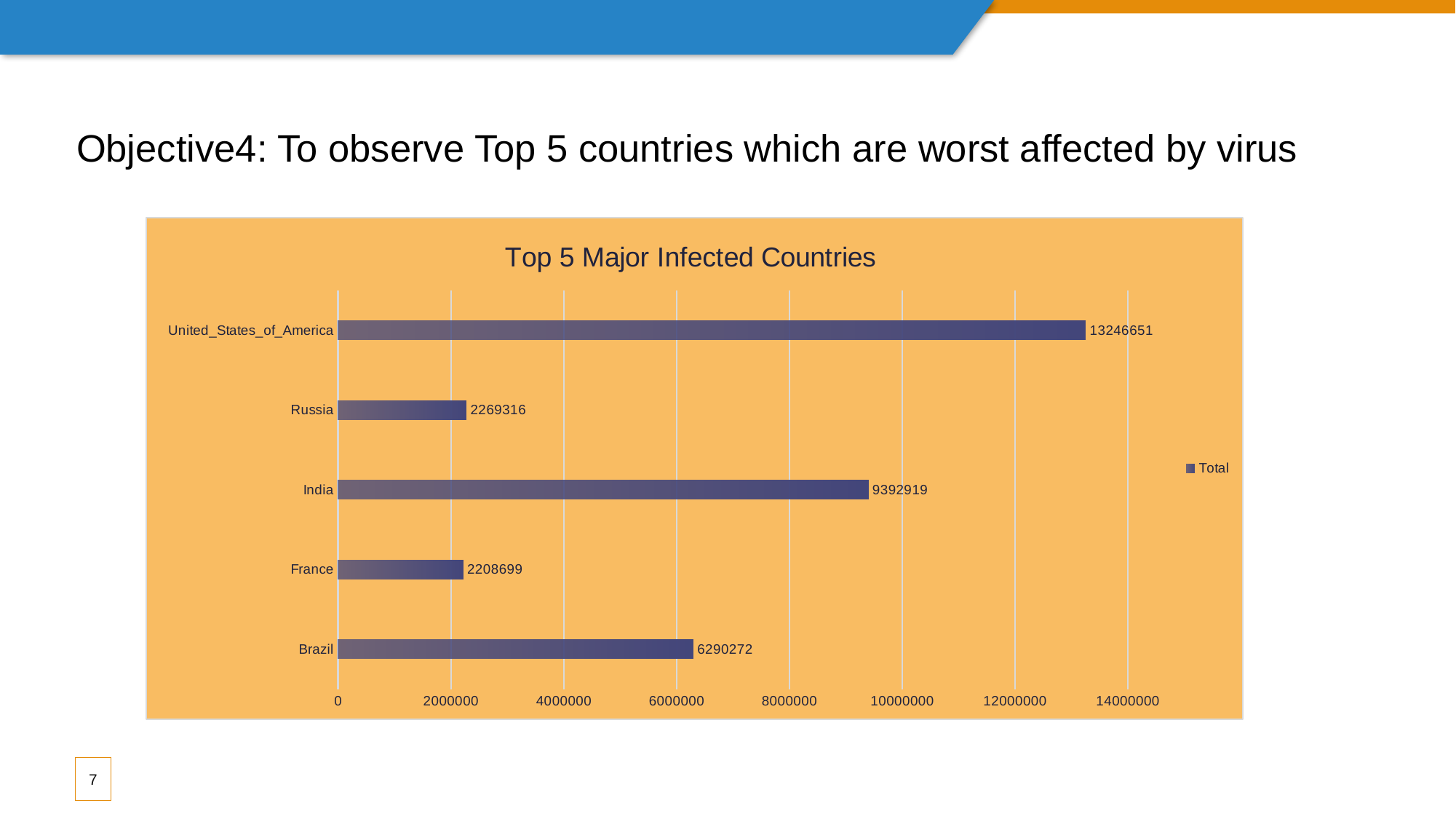

# Objective4: To observe Top 5 countries which are worst affected by virus

### Chart: Top 5 Major Infected Countries

| Category | Total |
|---|---|
| Brazil | 6290272.0 |
| France | 2208699.0 |
| India | 9392919.0 |
| Russia | 2269316.0 |
| United_States_of_America | 13246651.0 |
7